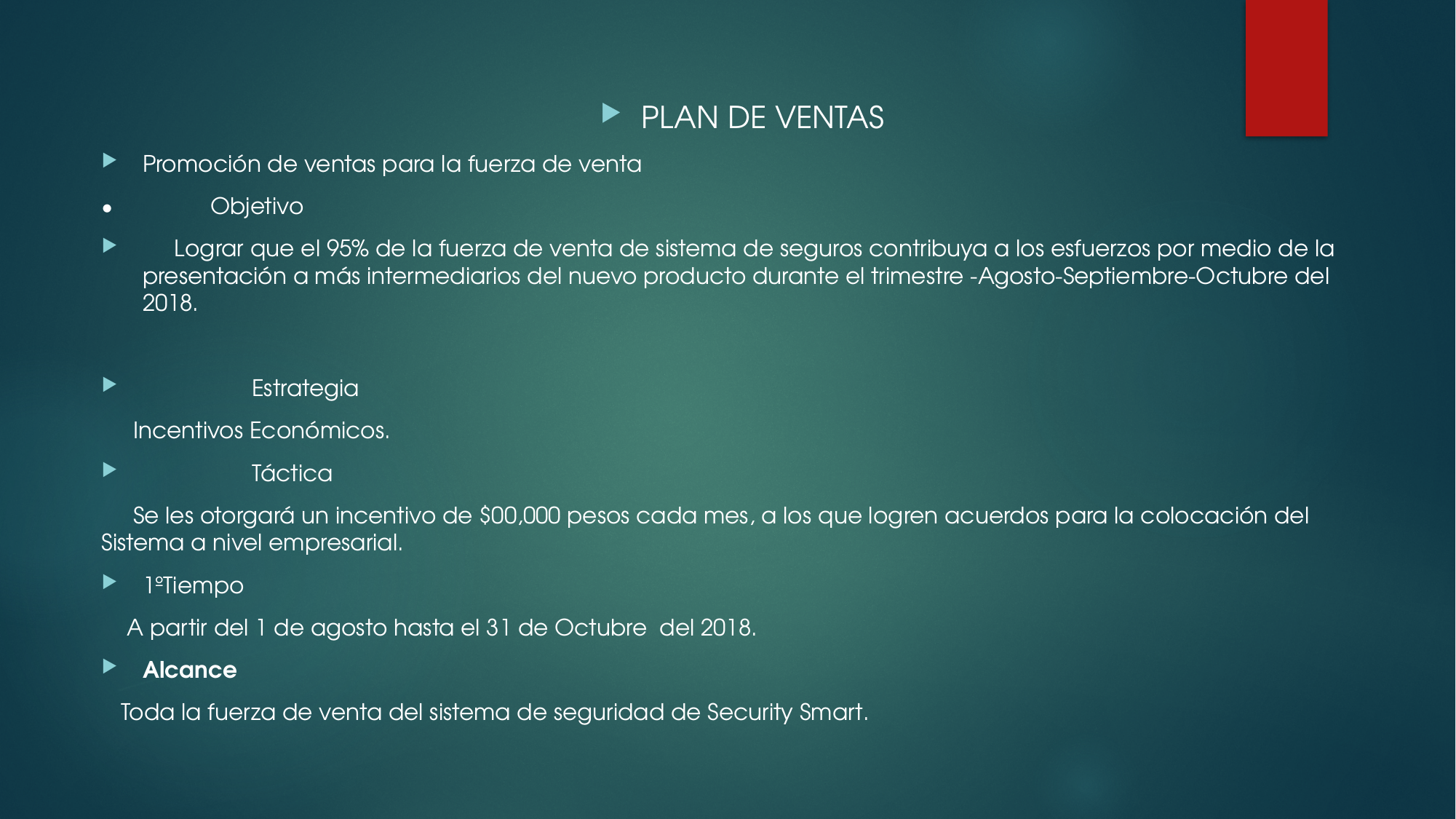

PLAN DE VENTAS
Promoción de ventas para la fuerza de venta
•	Objetivo
     Lograr que el 95% de la fuerza de venta de sistema de seguros contribuya a los esfuerzos por medio de la presentación a más intermediarios del nuevo producto durante el trimestre -Agosto-Septiembre-Octubre del 2018.

	Estrategia
     Incentivos Económicos.
	Táctica
     Se les otorgará un incentivo de $00,000 pesos cada mes, a los que logren acuerdos para la colocación del Sistema a nivel empresarial.
1ºTiempo
    A partir del 1 de agosto hasta el 31 de Octubre  del 2018.
Alcance
   Toda la fuerza de venta del sistema de seguridad de Security Smart.